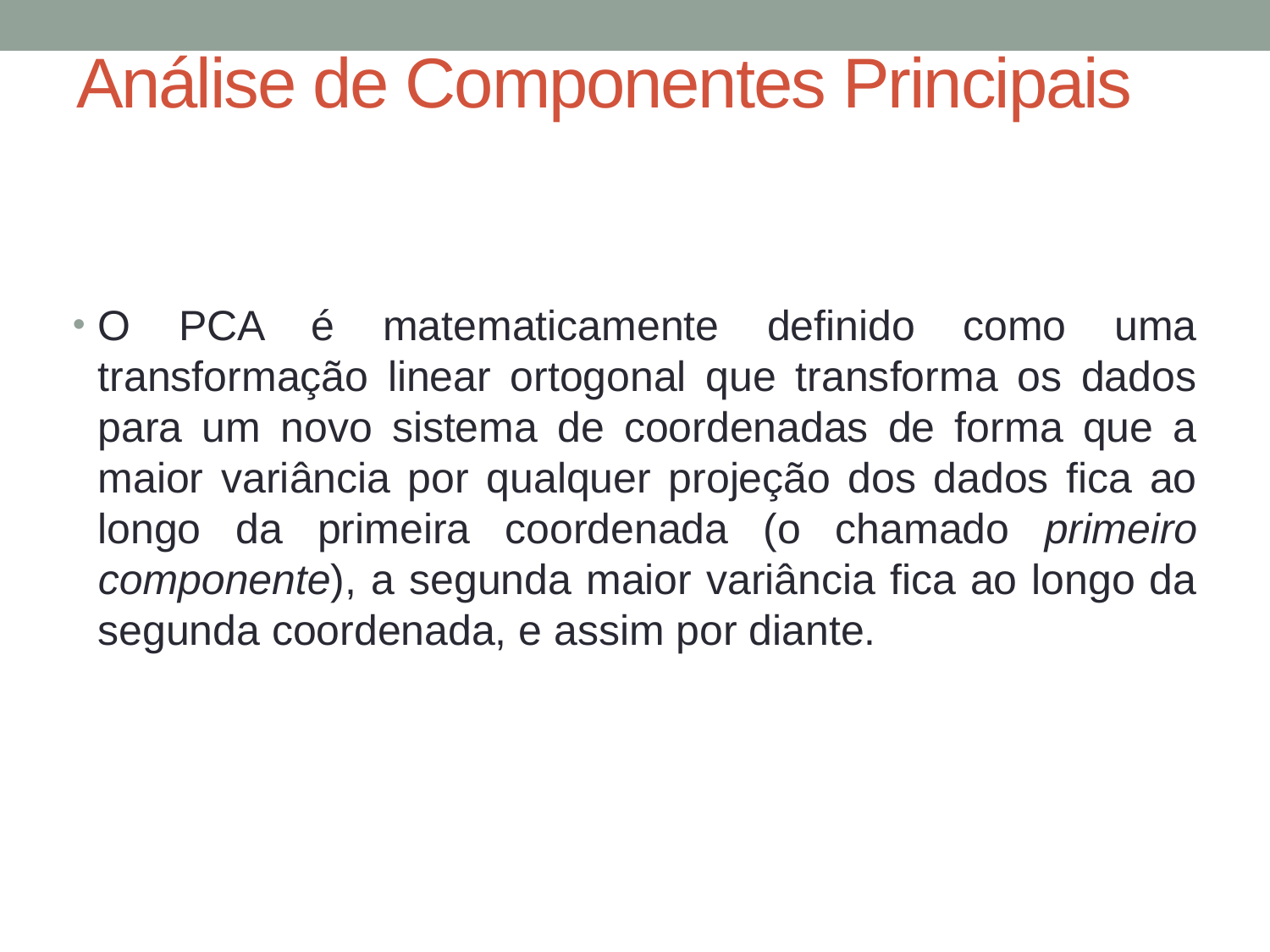

# Análise de Componentes Principais
O PCA é matematicamente definido como uma transformação linear ortogonal que transforma os dados para um novo sistema de coordenadas de forma que a maior variância por qualquer projeção dos dados fica ao longo da primeira coordenada (o chamado primeiro componente), a segunda maior variância fica ao longo da segunda coordenada, e assim por diante.